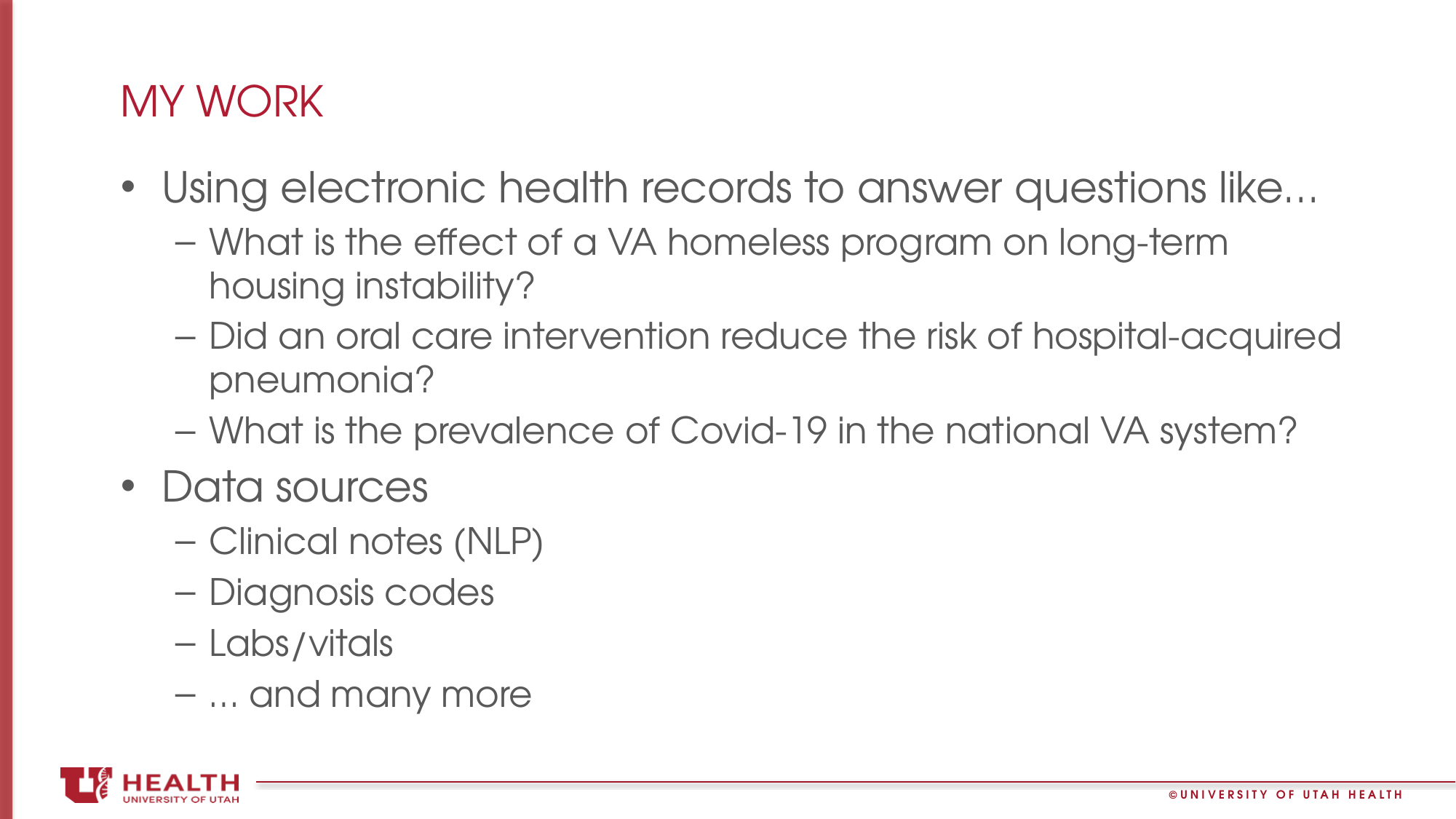

# My work
Using electronic health records to answer questions like…
What is the effect of a VA homeless program on long-term housing instability?
Did an oral care intervention reduce the risk of hospital-acquired pneumonia?
What is the prevalence of Covid-19 in the national VA system?
Data sources
Clinical notes (NLP)
Diagnosis codes
Labs/vitals
… and many more